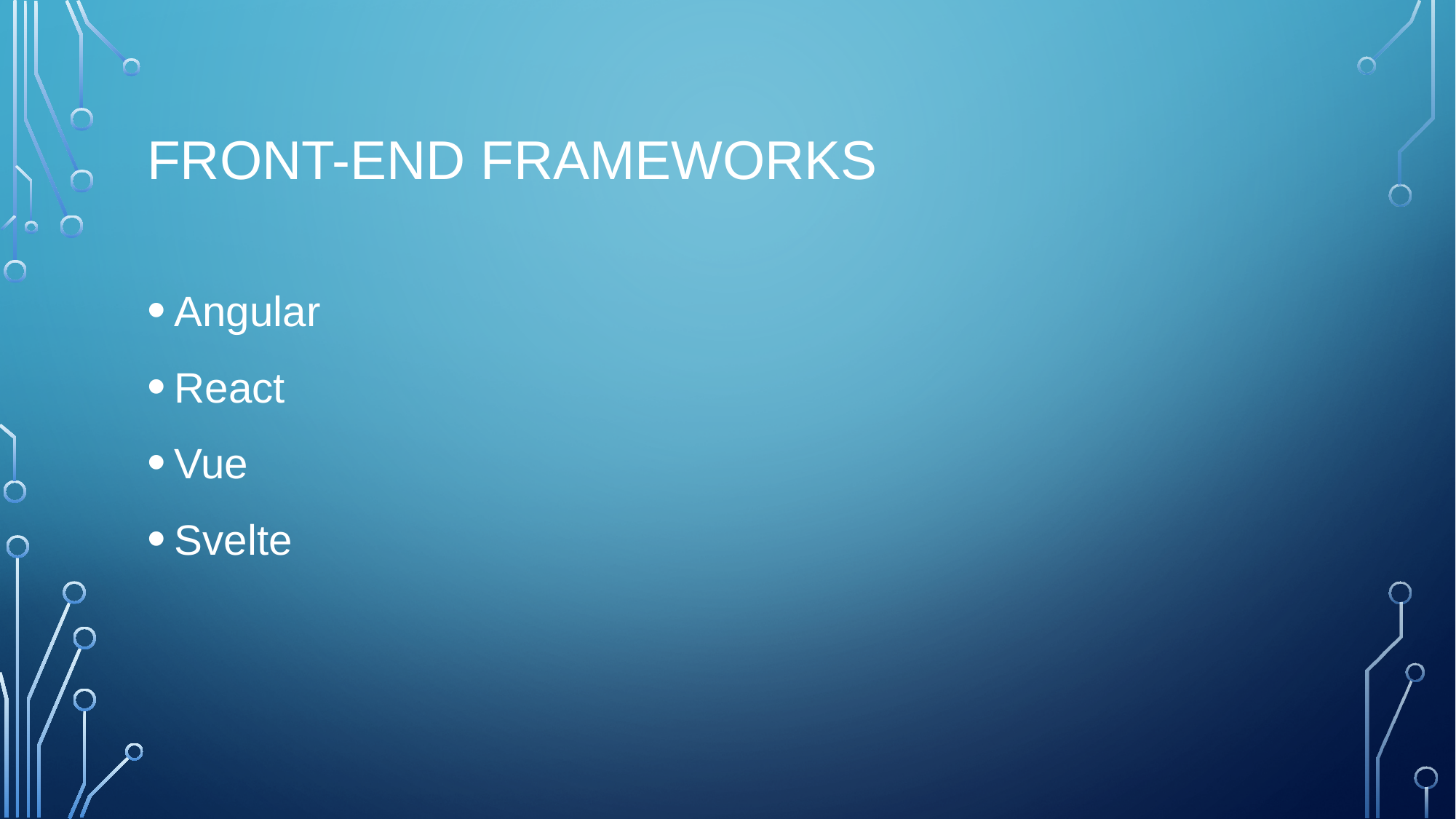

# Front-end Frameworks
Angular
React
Vue
Svelte